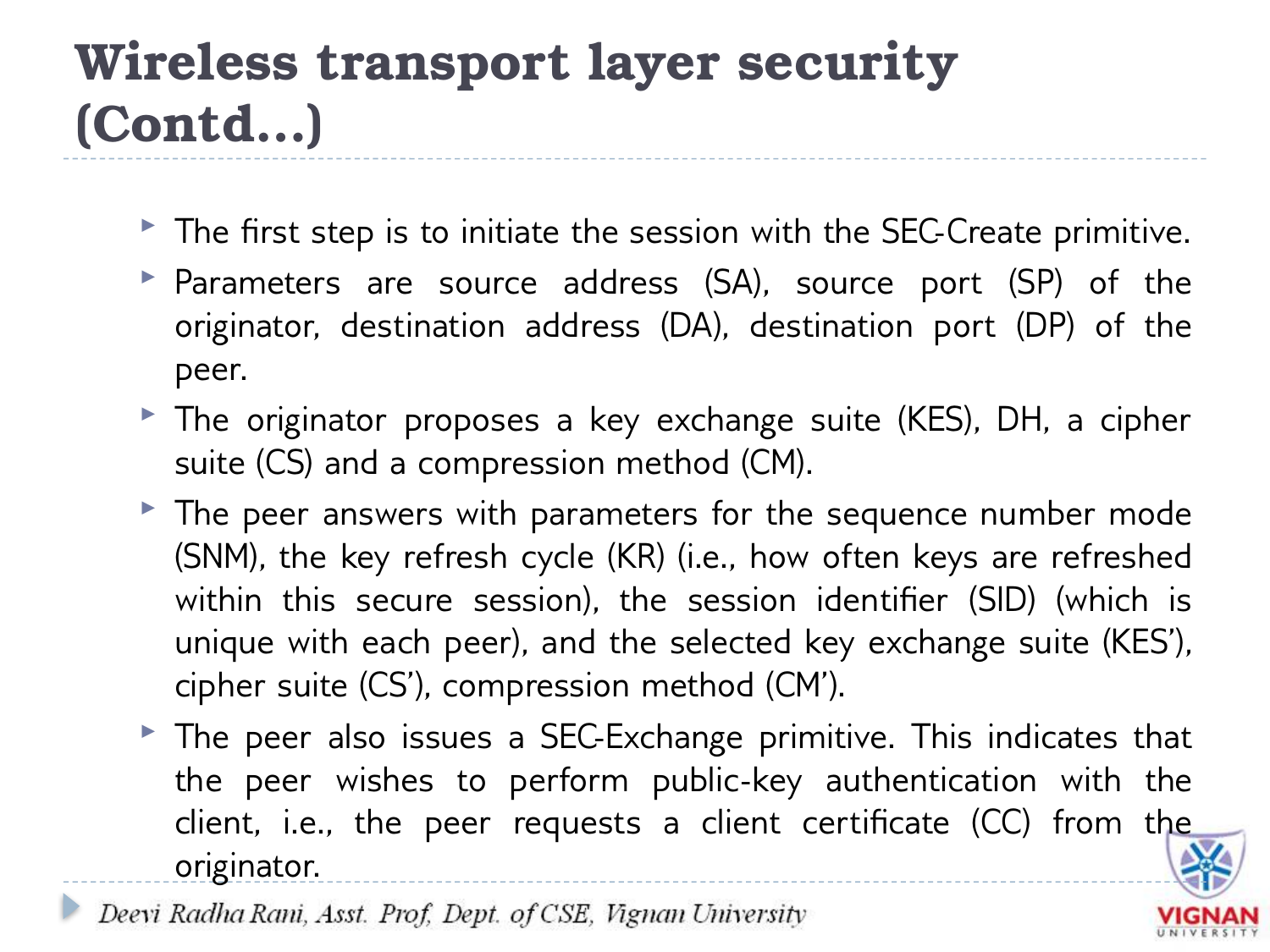

# Wireless transport layer security (Contd…)
The first step is to initiate the session with the SEC-Create primitive.
Parameters are source address (SA), source port (SP) of the originator, destination address (DA), destination port (DP) of the peer.
The originator proposes a key exchange suite (KES), DH, a cipher suite (CS) and a compression method (CM).
The peer answers with parameters for the sequence number mode (SNM), the key refresh cycle (KR) (i.e., how often keys are refreshed within this secure session), the session identifier (SID) (which is unique with each peer), and the selected key exchange suite (KES’), cipher suite (CS’), compression method (CM’).
The peer also issues a SEC-Exchange primitive. This indicates that the peer wishes to perform public-key authentication with the client, i.e., the peer requests a client certificate (CC) from the originator.